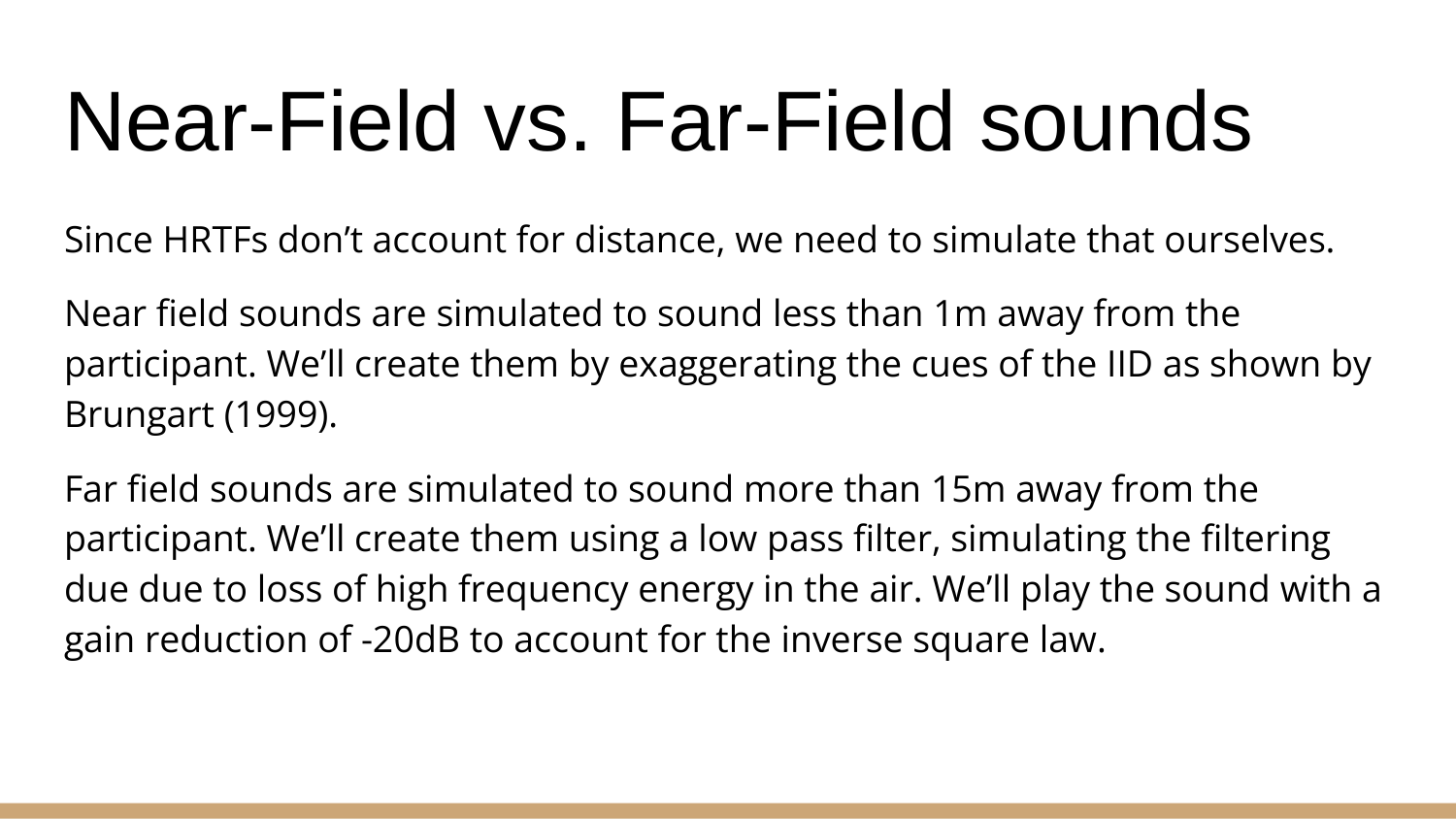

# Near-Field vs. Far-Field sounds
Since HRTFs don’t account for distance, we need to simulate that ourselves.
Near field sounds are simulated to sound less than 1m away from the participant. We’ll create them by exaggerating the cues of the IID as shown by Brungart (1999).
Far field sounds are simulated to sound more than 15m away from the participant. We’ll create them using a low pass filter, simulating the filtering due due to loss of high frequency energy in the air. We’ll play the sound with a gain reduction of -20dB to account for the inverse square law.